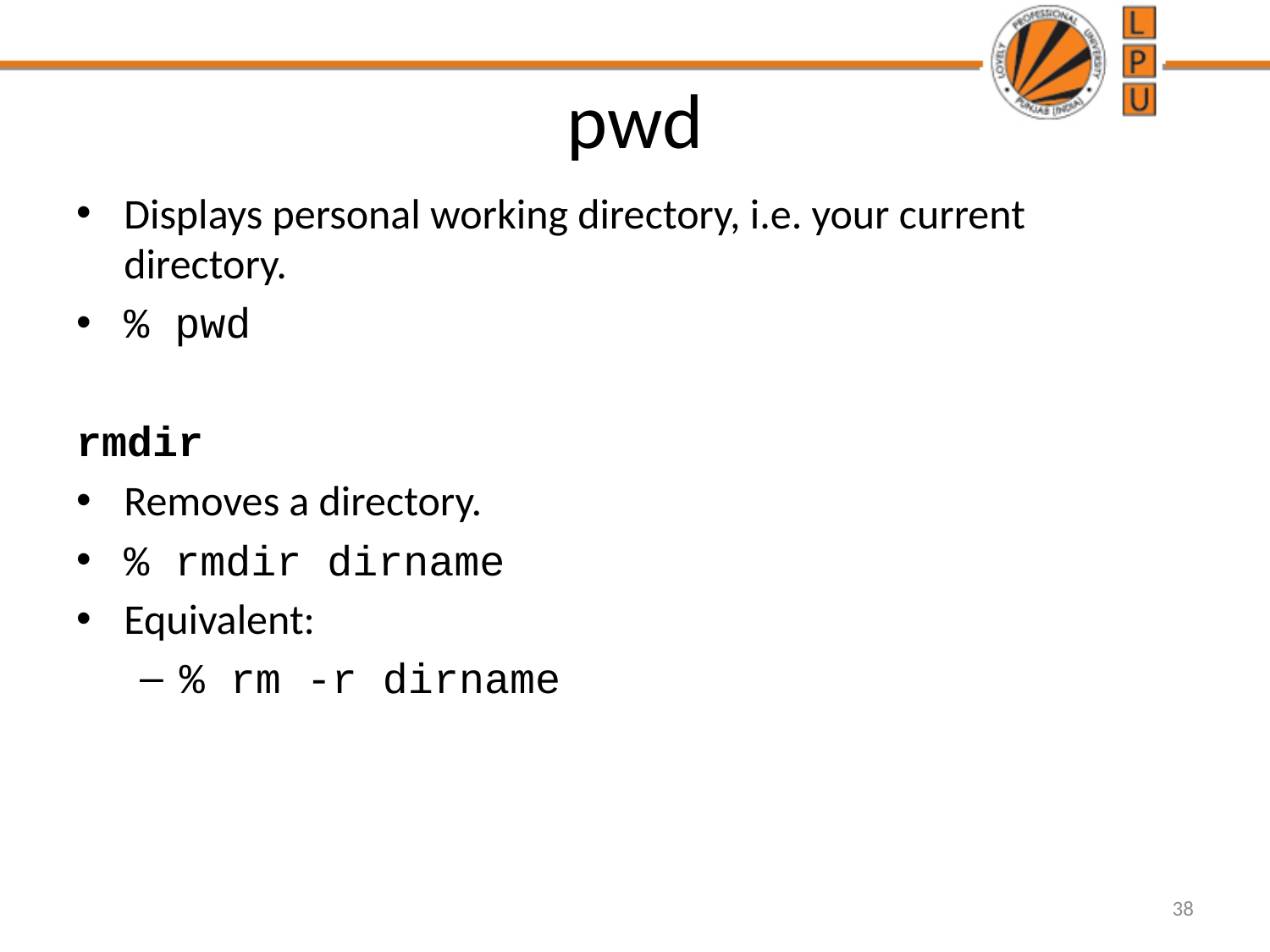

# pwd
Displays personal working directory, i.e. your current directory.
% pwd

rmdir
Removes a directory.
% rmdir dirname
Equivalent:
% rm -r dirname

38